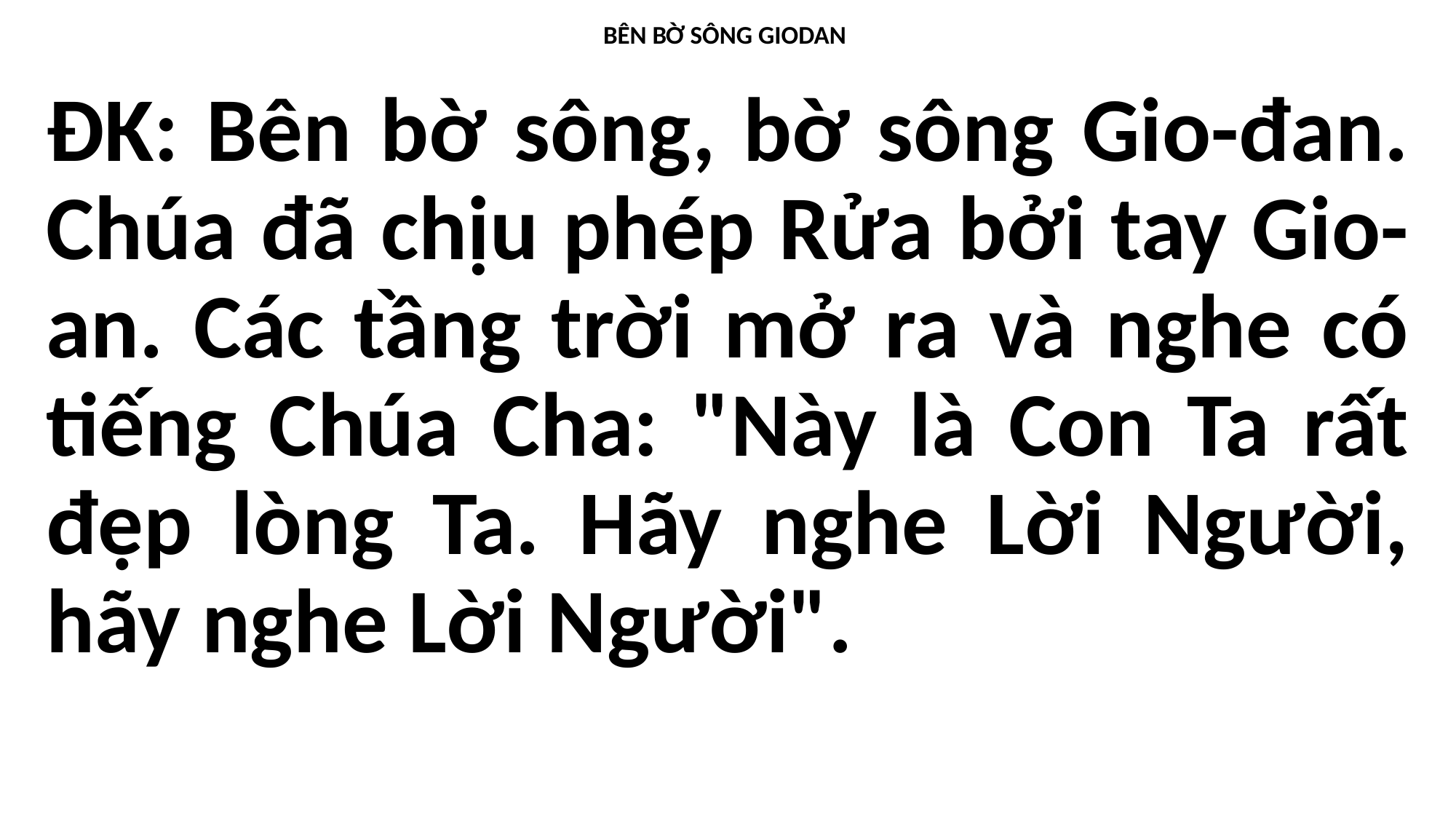

# BÊN BỜ SÔNG GIODAN
ĐK: Bên bờ sông, bờ sông Gio-đan. Chúa đã chịu phép Rửa bởi tay Gio-an. Các tầng trời mở ra và nghe có tiếng Chúa Cha: "Này là Con Ta rất đẹp lòng Ta. Hãy nghe Lời Người, hãy nghe Lời Người".